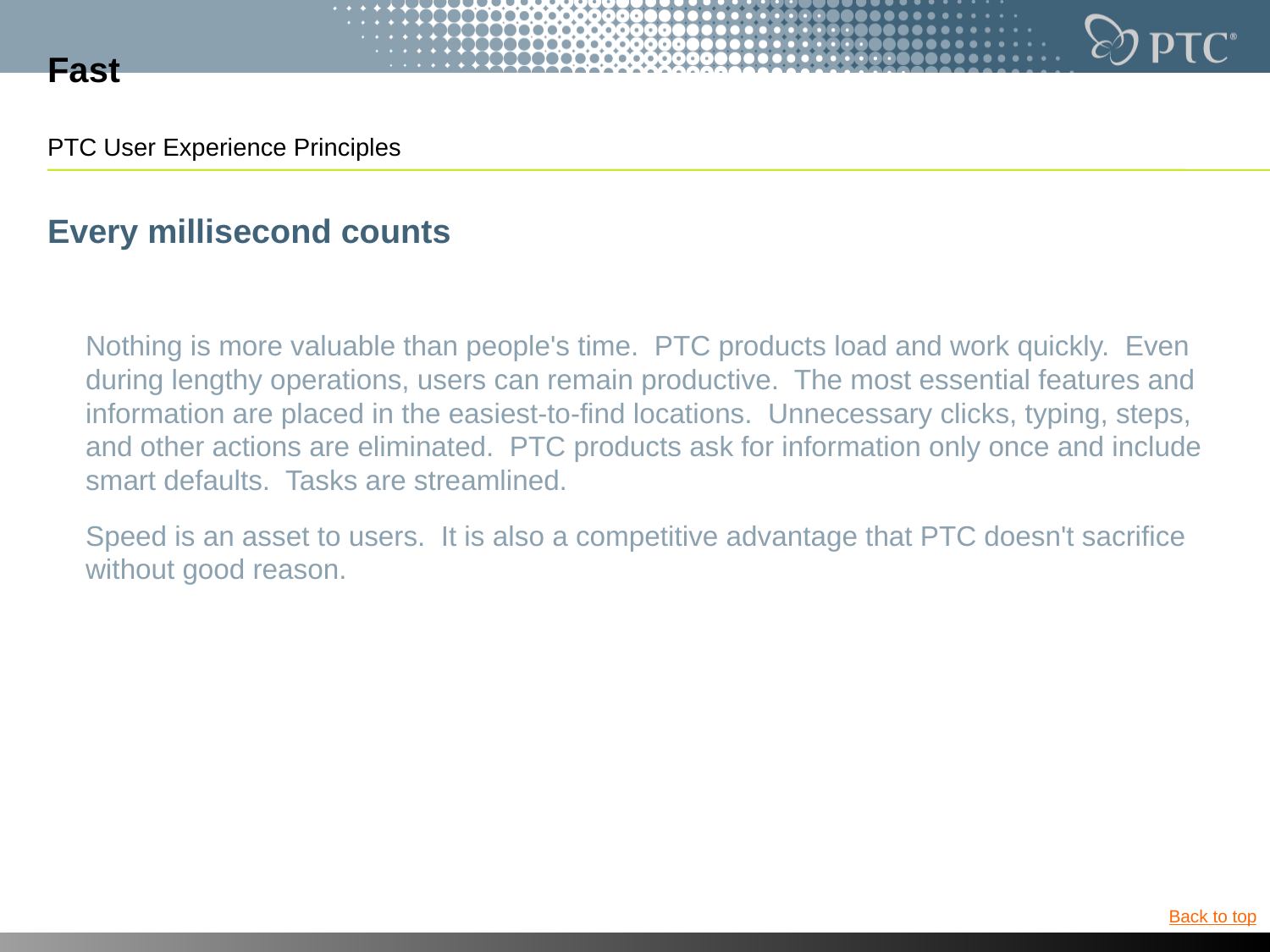

# Fast	PTC User Experience Principles
Every millisecond counts

Nothing is more valuable than people's time.  PTC products load and work quickly.  Even during lengthy operations, users can remain productive.  The most essential features and information are placed in the easiest-to-find locations.  Unnecessary clicks, typing, steps, and other actions are eliminated.  PTC products ask for information only once and include smart defaults.  Tasks are streamlined.
Speed is an asset to users.  It is also a competitive advantage that PTC doesn't sacrifice without good reason.
Back to top